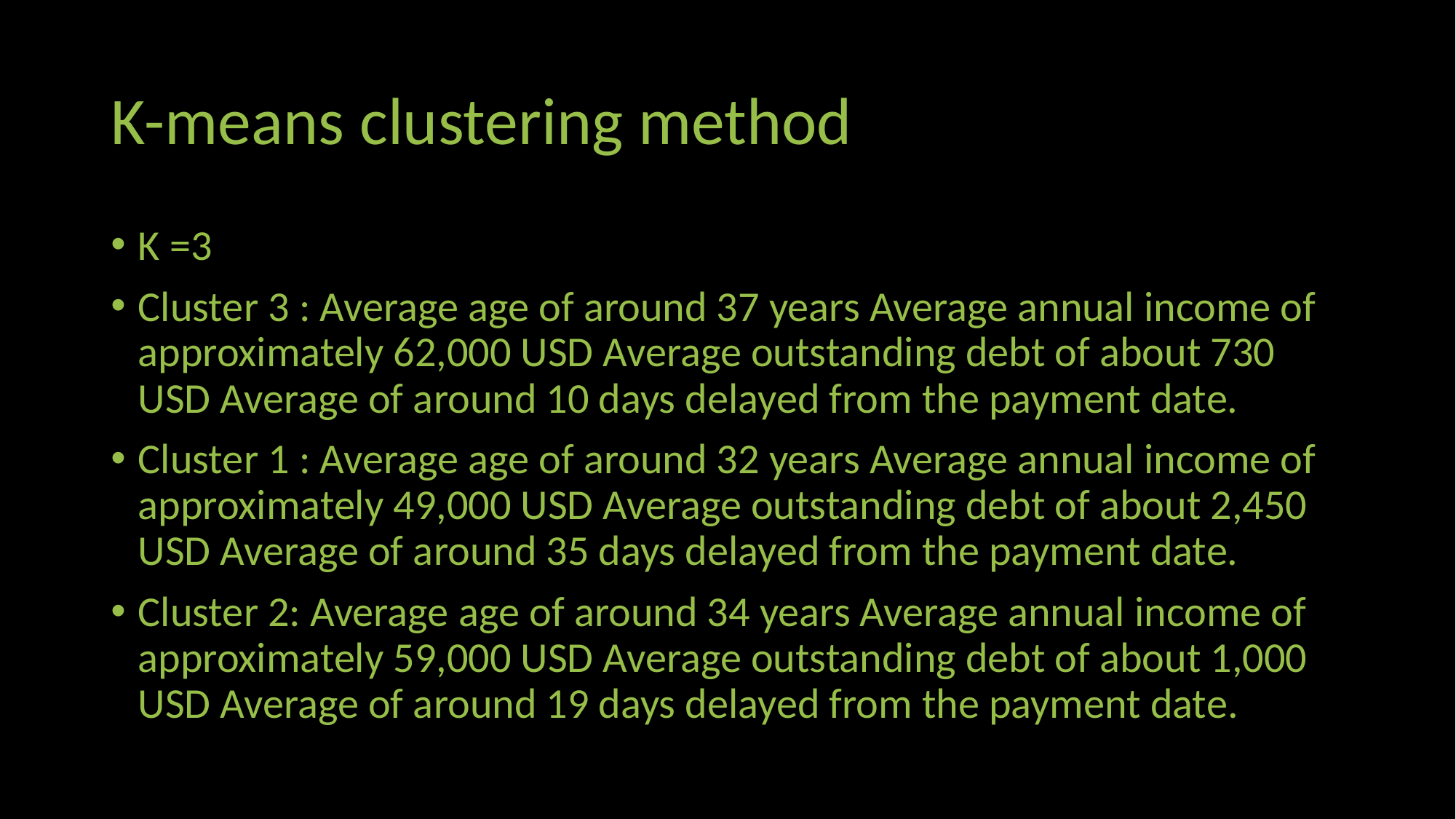

# K-means clustering method
K =3
Cluster 3 : Average age of around 37 years Average annual income of approximately 62,000 USD Average outstanding debt of about 730 USD Average of around 10 days delayed from the payment date.
Cluster 1 : Average age of around 32 years Average annual income of approximately 49,000 USD Average outstanding debt of about 2,450 USD Average of around 35 days delayed from the payment date.
Cluster 2: Average age of around 34 years Average annual income of approximately 59,000 USD Average outstanding debt of about 1,000 USD Average of around 19 days delayed from the payment date.